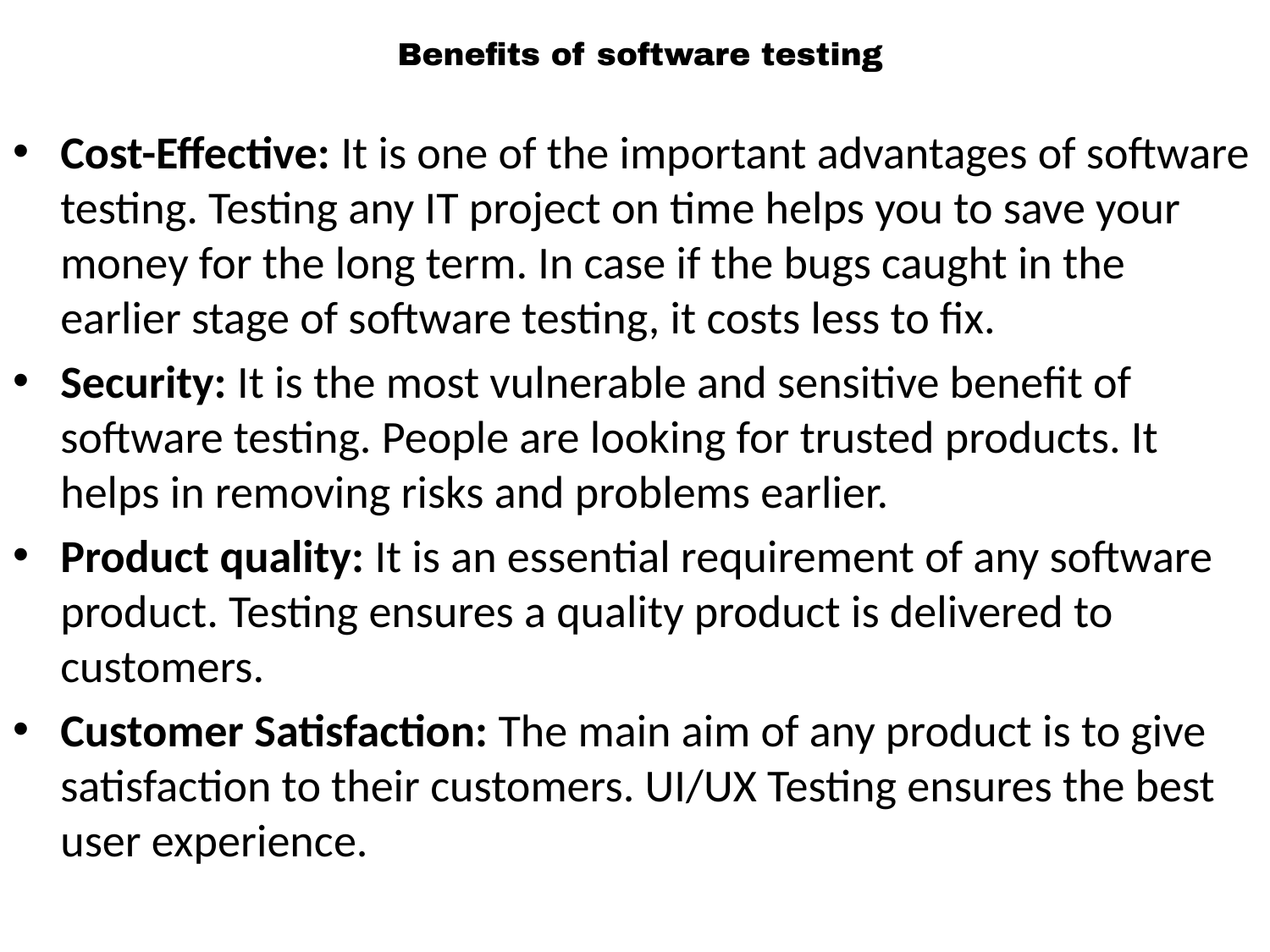

# Benefits of software testing
Cost-Effective: It is one of the important advantages of software testing. Testing any IT project on time helps you to save your money for the long term. In case if the bugs caught in the earlier stage of software testing, it costs less to fix.
Security: It is the most vulnerable and sensitive benefit of software testing. People are looking for trusted products. It helps in removing risks and problems earlier.
Product quality: It is an essential requirement of any software product. Testing ensures a quality product is delivered to customers.
Customer Satisfaction: The main aim of any product is to give satisfaction to their customers. UI/UX Testing ensures the best user experience.